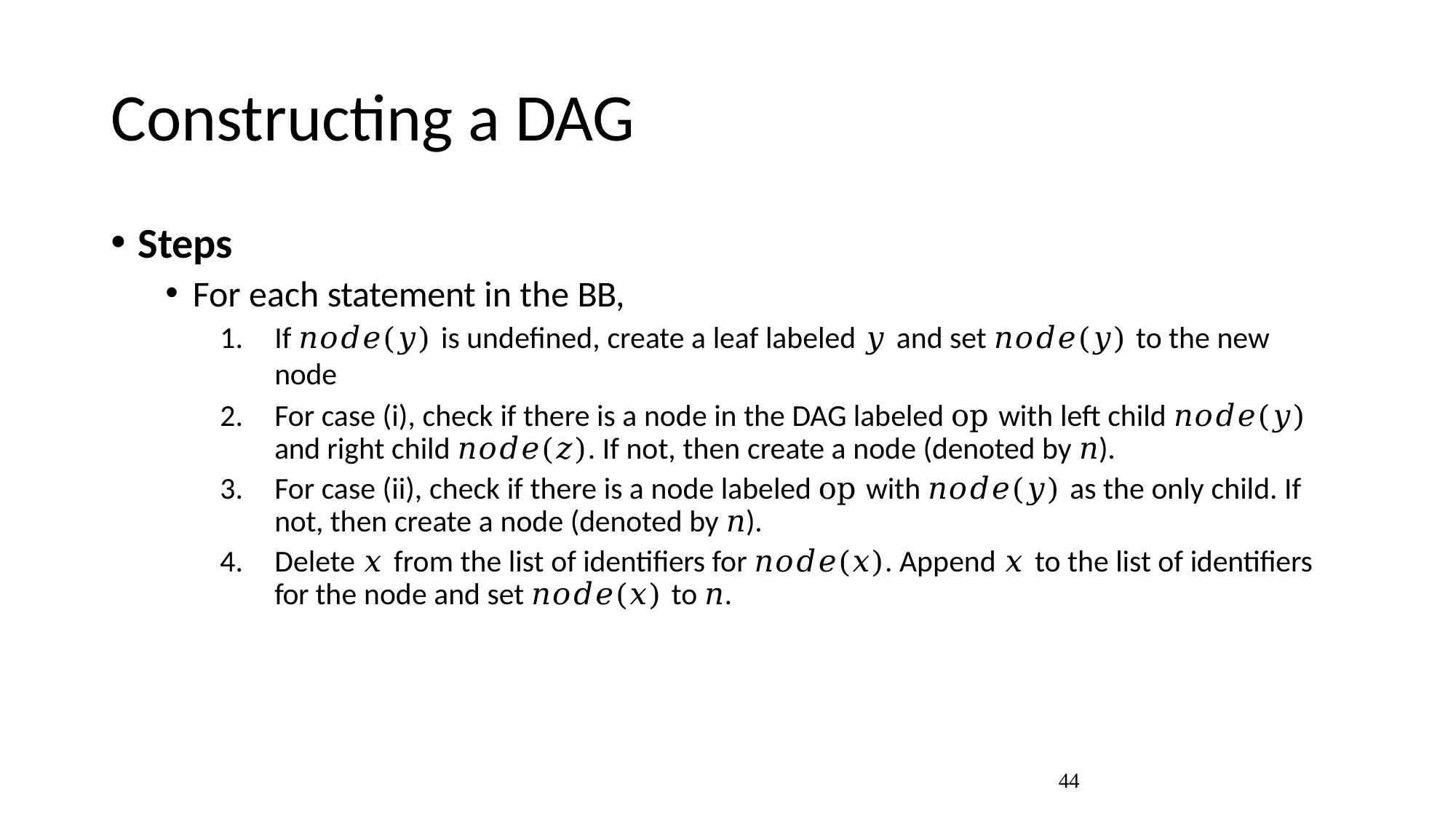

# Constructing a DAG
Steps
For each statement in the BB,
If 𝑛𝑜𝑑𝑒(𝑦) is undefined, create a leaf labeled 𝑦 and set 𝑛𝑜𝑑𝑒(𝑦) to the new node
For case (i), check if there is a node in the DAG labeled op with left child 𝑛𝑜𝑑𝑒(𝑦) and right child 𝑛𝑜𝑑𝑒(𝑧). If not, then create a node (denoted by 𝑛).
For case (ii), check if there is a node labeled op with 𝑛𝑜𝑑𝑒(𝑦) as the only child. If not, then create a node (denoted by 𝑛).
Delete 𝑥 from the list of identifiers for 𝑛𝑜𝑑𝑒(𝑥). Append 𝑥 to the list of identifiers for the node and set 𝑛𝑜𝑑𝑒(𝑥) to 𝑛.
44